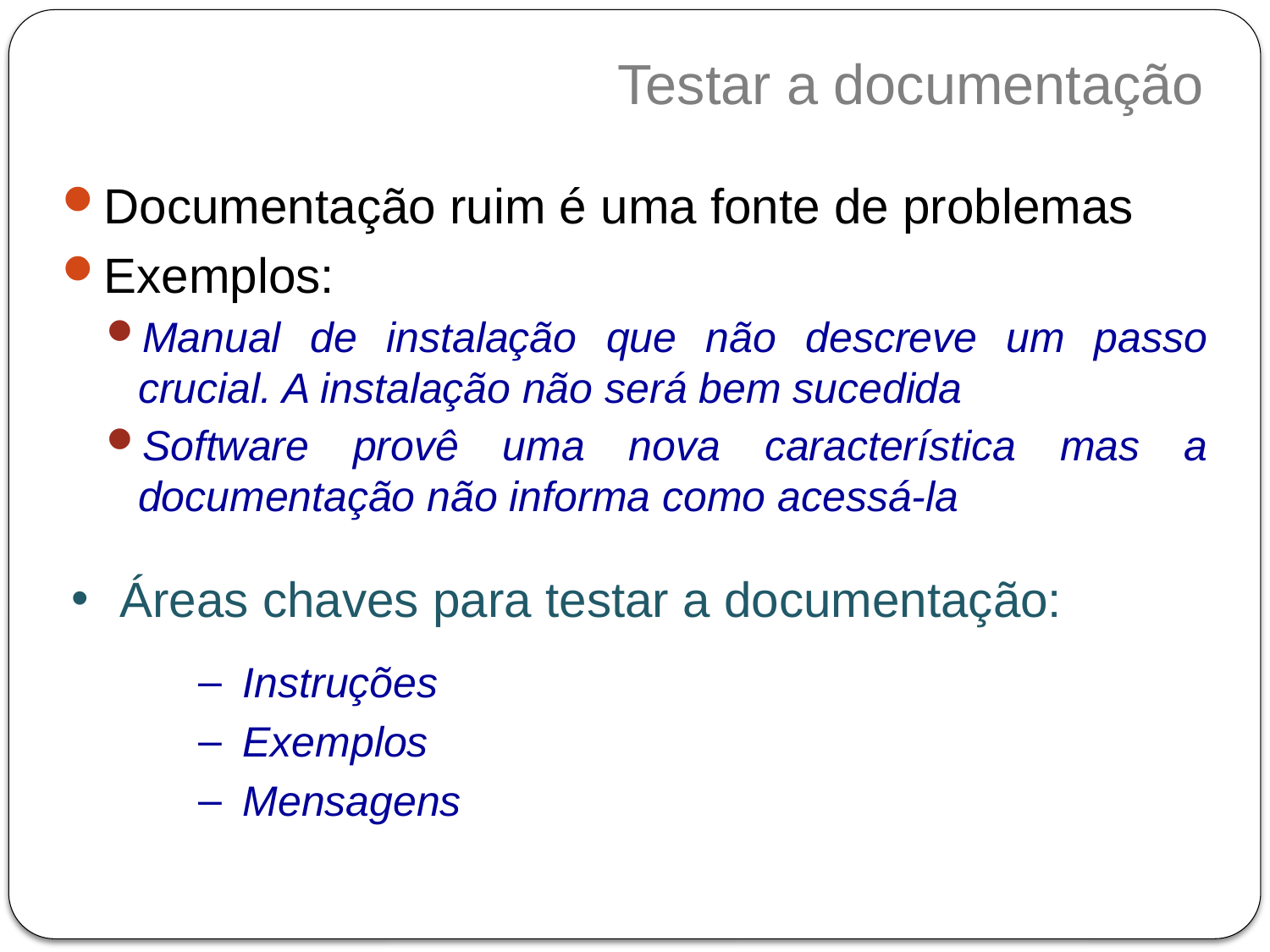

Testar a documentação
Documentação ruim é uma fonte de problemas
Exemplos:
Manual de instalação que não descreve um passo crucial. A instalação não será bem sucedida
Software provê uma nova característica mas a documentação não informa como acessá-la

Áreas chaves para testar a documentação:

 Instruções
 Exemplos
 Mensagens